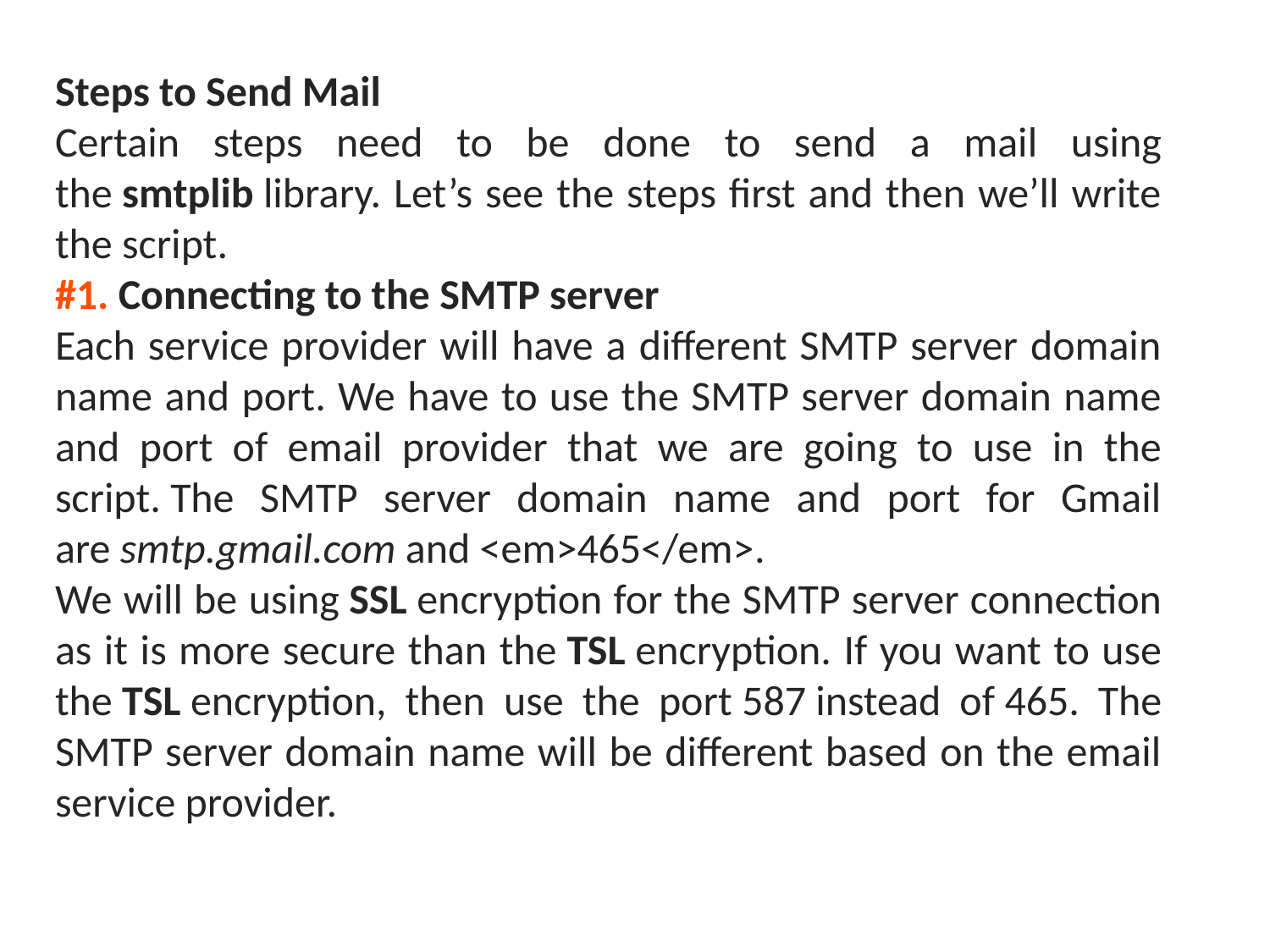

Steps to Send Mail
Certain steps need to be done to send a mail using the smtplib library. Let’s see the steps first and then we’ll write the script.
#1. Connecting to the SMTP server
Each service provider will have a different SMTP server domain name and port. We have to use the SMTP server domain name and port of email provider that we are going to use in the script. The SMTP server domain name and port for Gmail are smtp.gmail.com and <em>465</em>.
We will be using SSL encryption for the SMTP server connection as it is more secure than the TSL encryption. If you want to use the TSL encryption, then use the port 587 instead of 465. The SMTP server domain name will be different based on the email service provider.